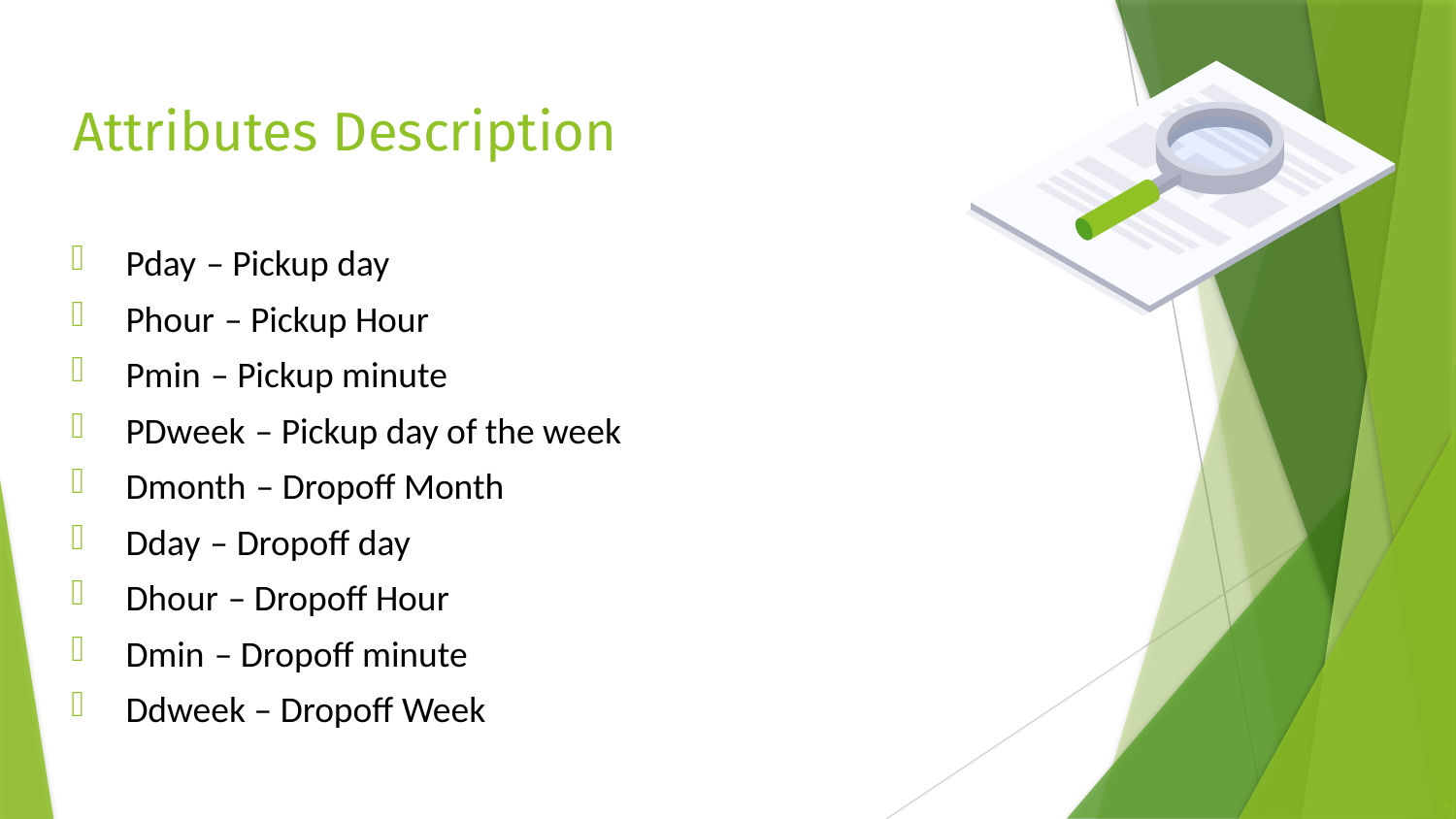

# Attributes Description
Pday – Pickup day
Phour – Pickup Hour
Pmin – Pickup minute
PDweek – Pickup day of the week
Dmonth – Dropoff Month
Dday – Dropoff day
Dhour – Dropoff Hour
Dmin – Dropoff minute
Ddweek – Dropoff Week
4